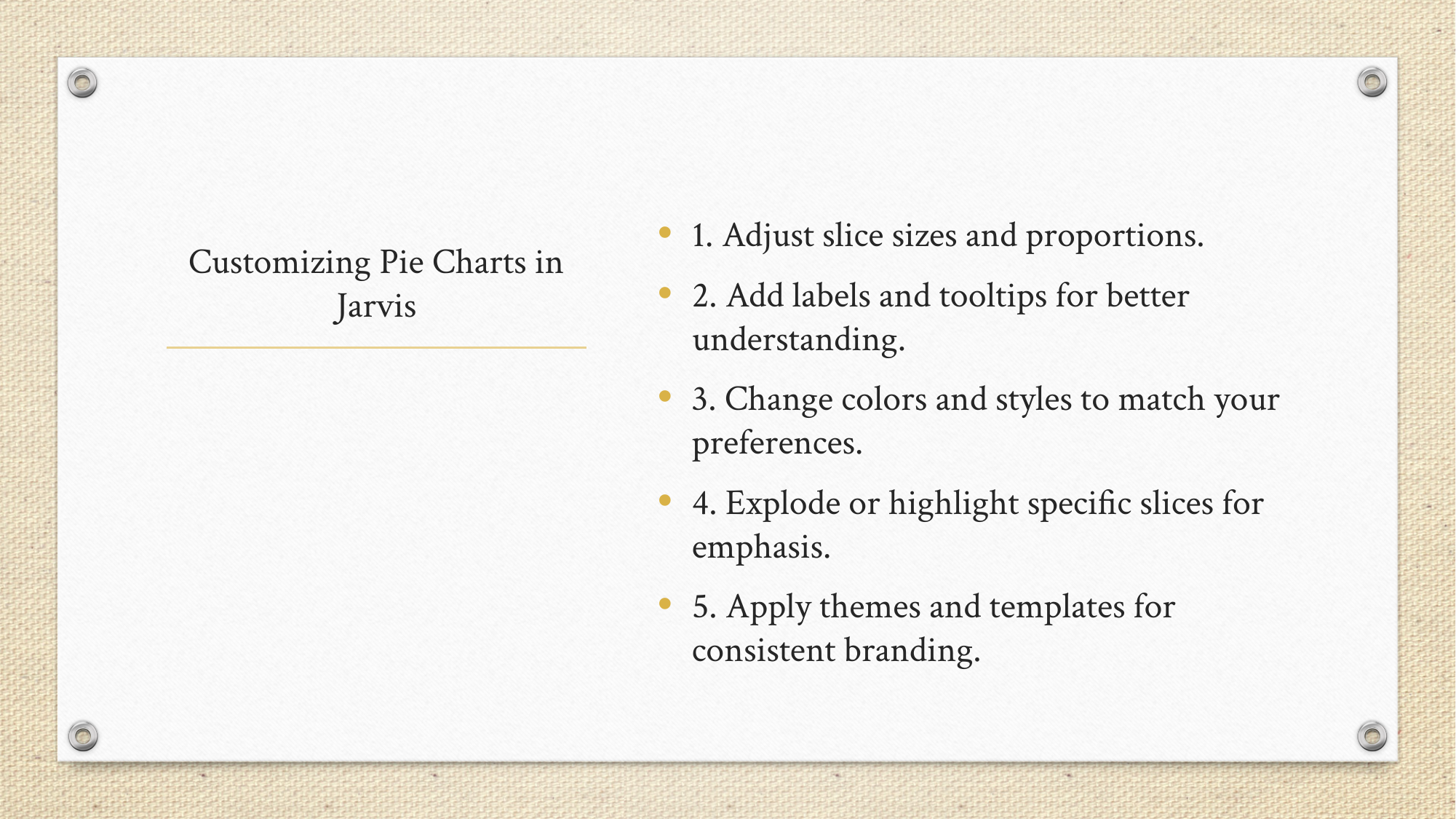

1. Adjust slice sizes and proportions.
2. Add labels and tooltips for better understanding.
3. Change colors and styles to match your preferences.
4. Explode or highlight specific slices for emphasis.
5. Apply themes and templates for consistent branding.
# Customizing Pie Charts in Jarvis